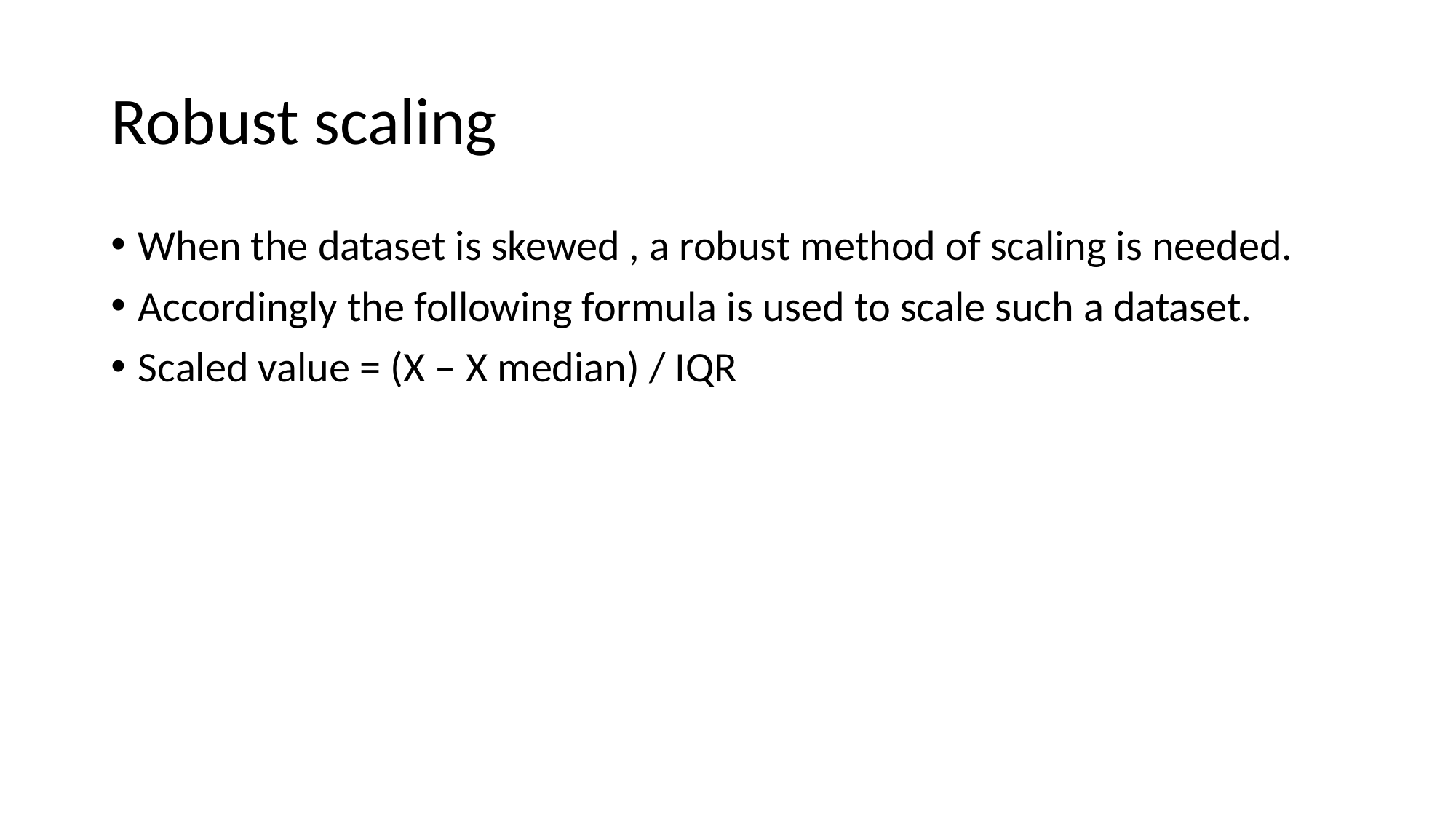

# Robust scaling
When the dataset is skewed , a robust method of scaling is needed.
Accordingly the following formula is used to scale such a dataset.
Scaled value = (X – X median) / IQR